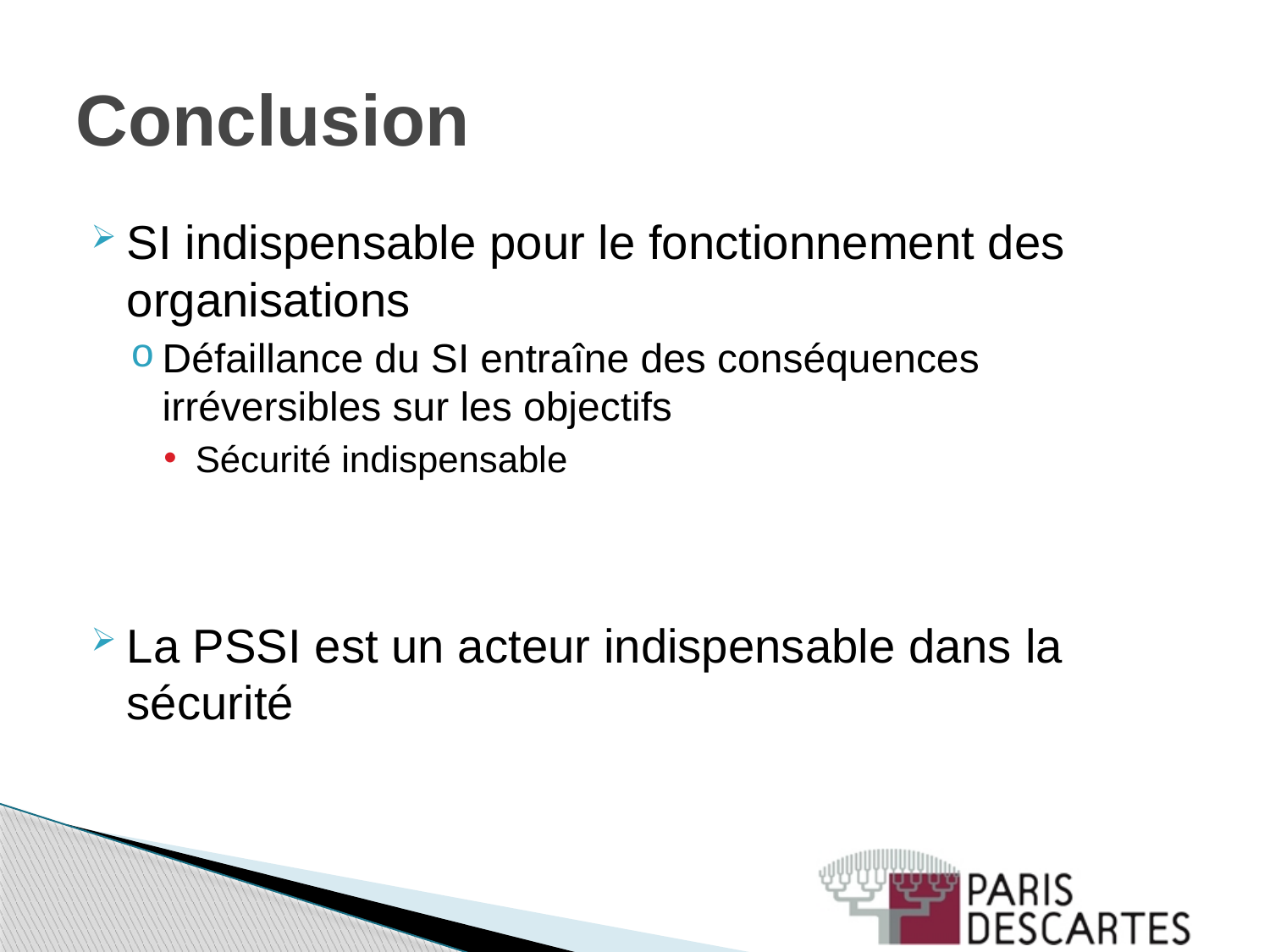

# Conclusion
SI indispensable pour le fonctionnement des organisations
Défaillance du SI entraîne des conséquences irréversibles sur les objectifs
Sécurité indispensable

La PSSI est un acteur indispensable dans la sécurité